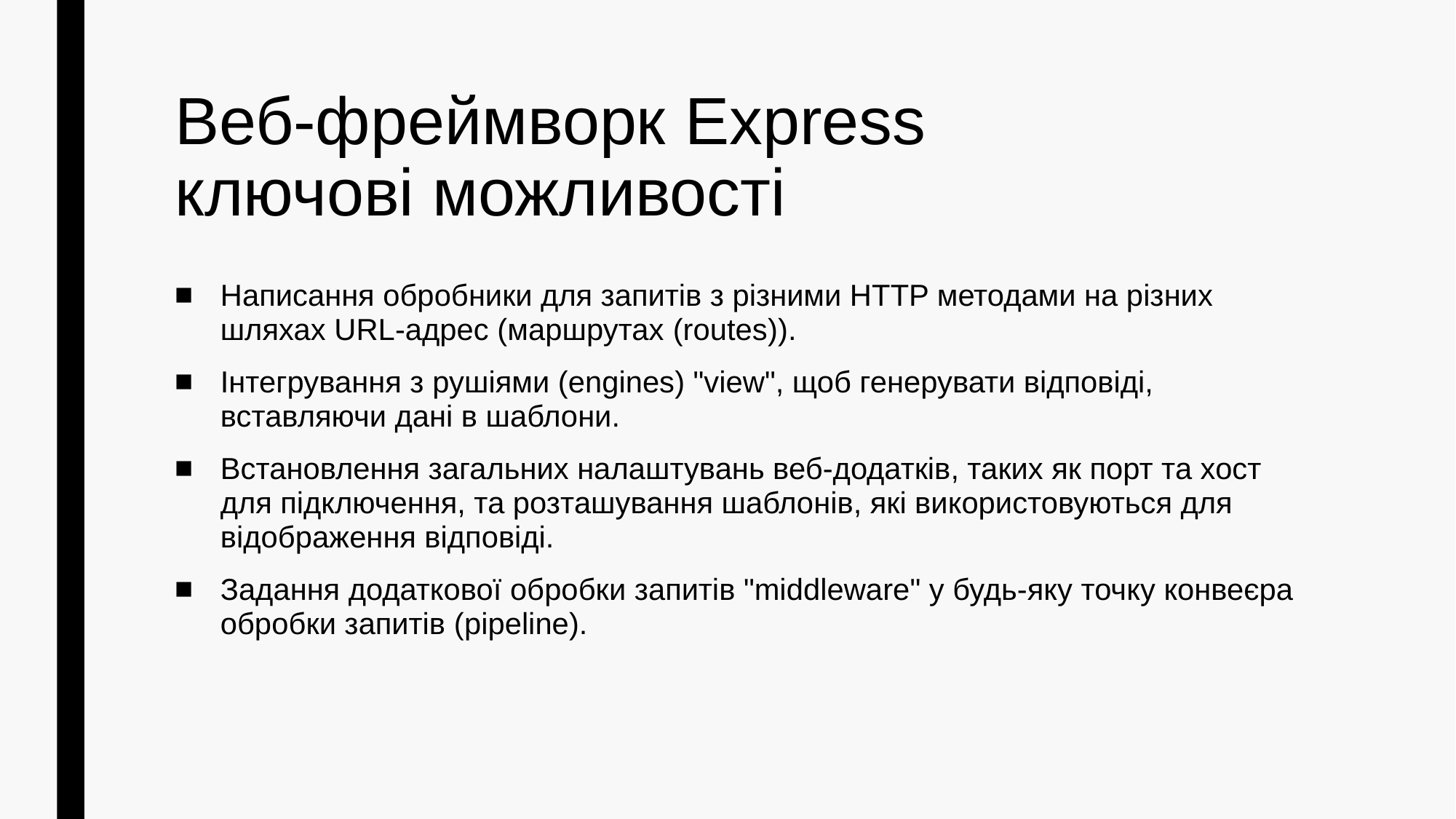

# Веб-фреймворк Express ключові можливості
Написання обробники для запитів з різними HTTP методами на різних шляхах URL-адрес (маршрутах (routes)).
Інтегрування з рушіями (engines) "view", щоб генерувати відповіді, вставляючи дані в шаблони.
Встановлення загальних налаштувань веб-додатків, таких як порт та хост для підключення, та розташування шаблонів, які використовуються для відображення відповіді.
Задання додаткової обробки запитів "middleware" у будь-яку точку конвеєра обробки запитів (pipeline).